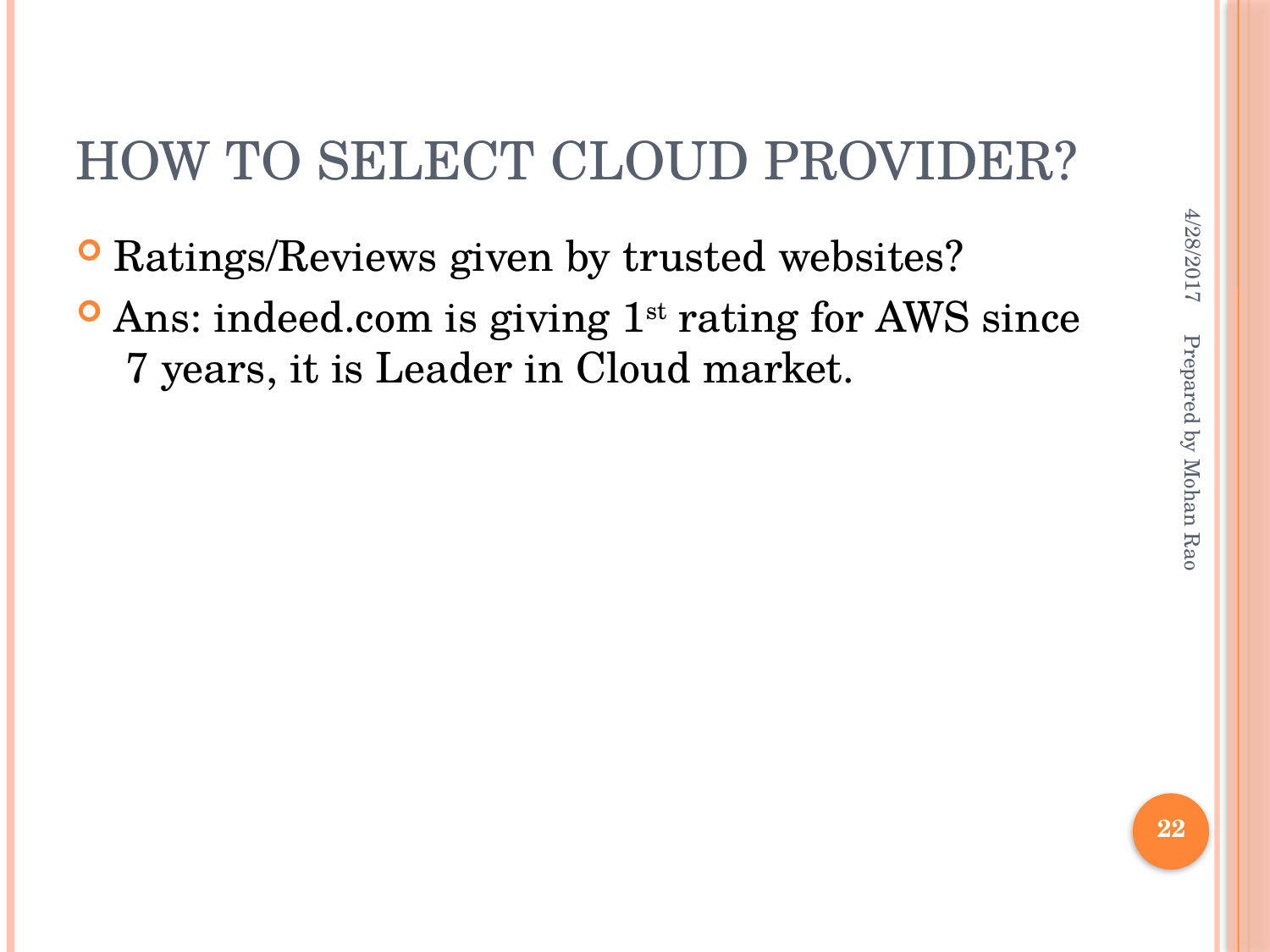

# How to select Cloud provider?
4/28/2017
Ratings/Reviews given by trusted websites?
Ans: indeed.com is giving 1st rating for AWS since  7 years, it is Leader in Cloud market.
Prepared by Mohan Rao
22